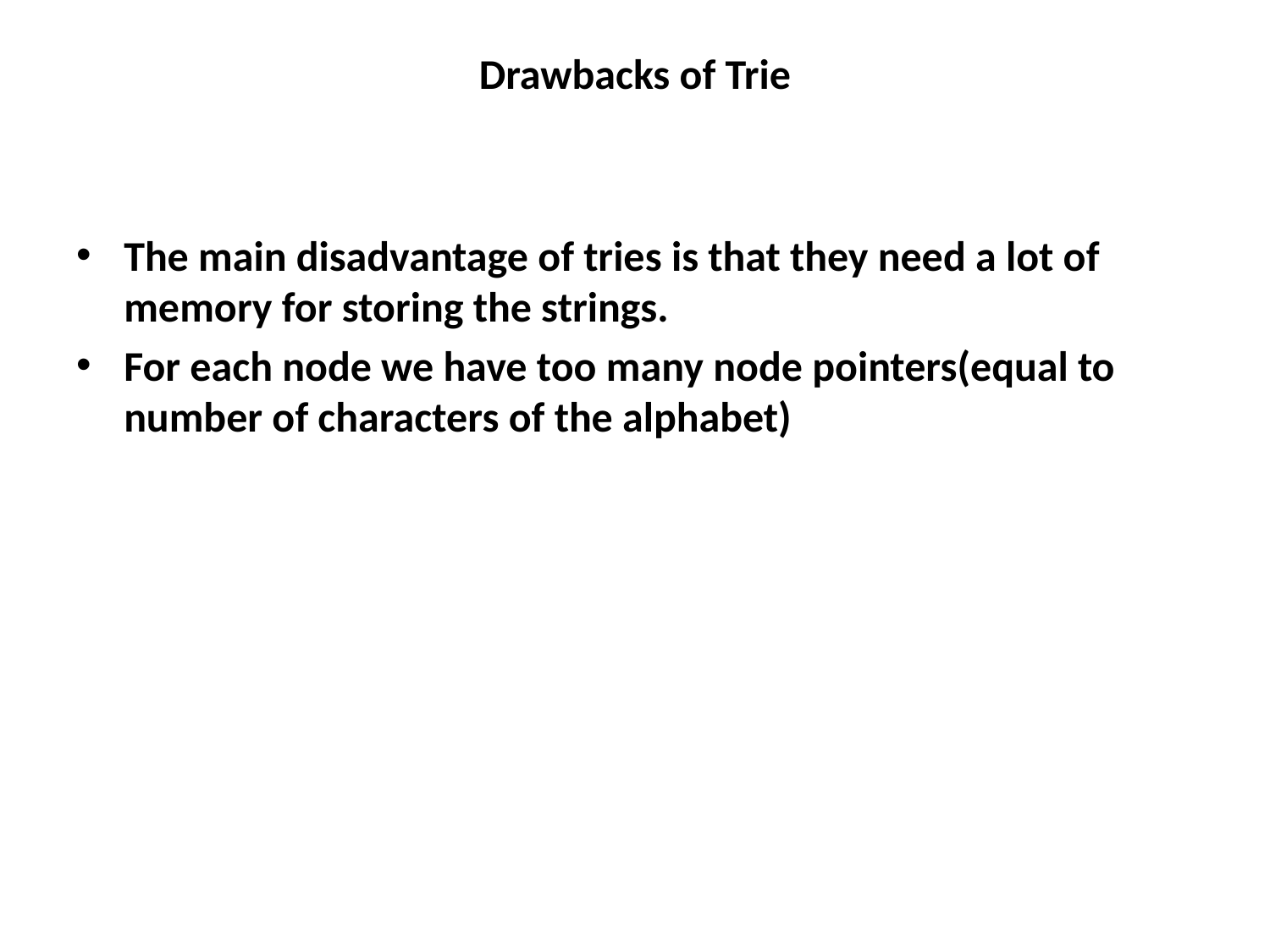

# Drawbacks of Trie
The main disadvantage of tries is that they need a lot of memory for storing the strings.
For each node we have too many node pointers(equal to number of characters of the alphabet)